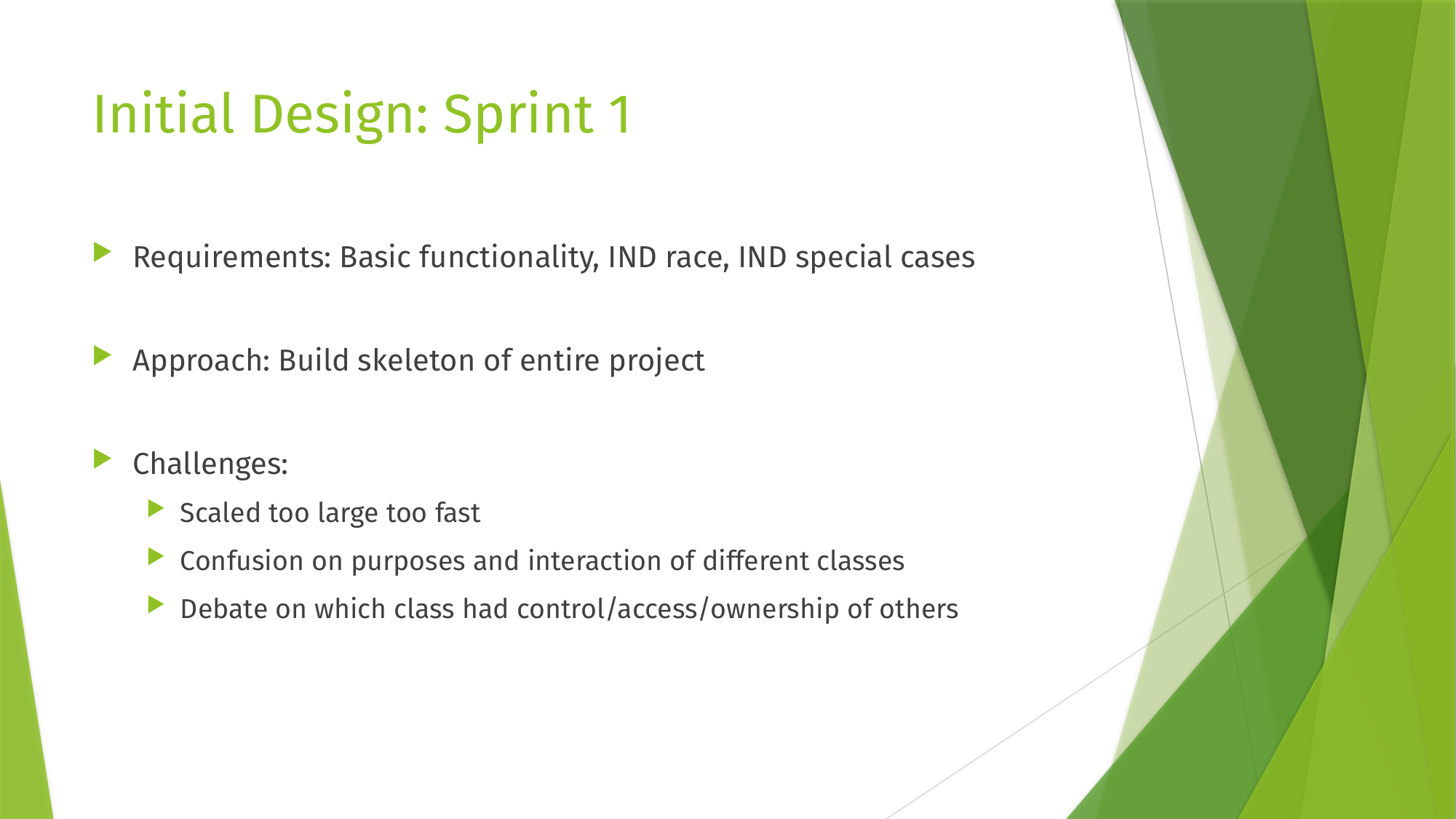

# Initial Design: Sprint 1
Requirements: Basic functionality, IND race, IND special cases

Approach: Build skeleton of entire project

Challenges:
Scaled too large too fast
Confusion on purposes and interaction of different classes
Debate on which class had control/access/ownership of others